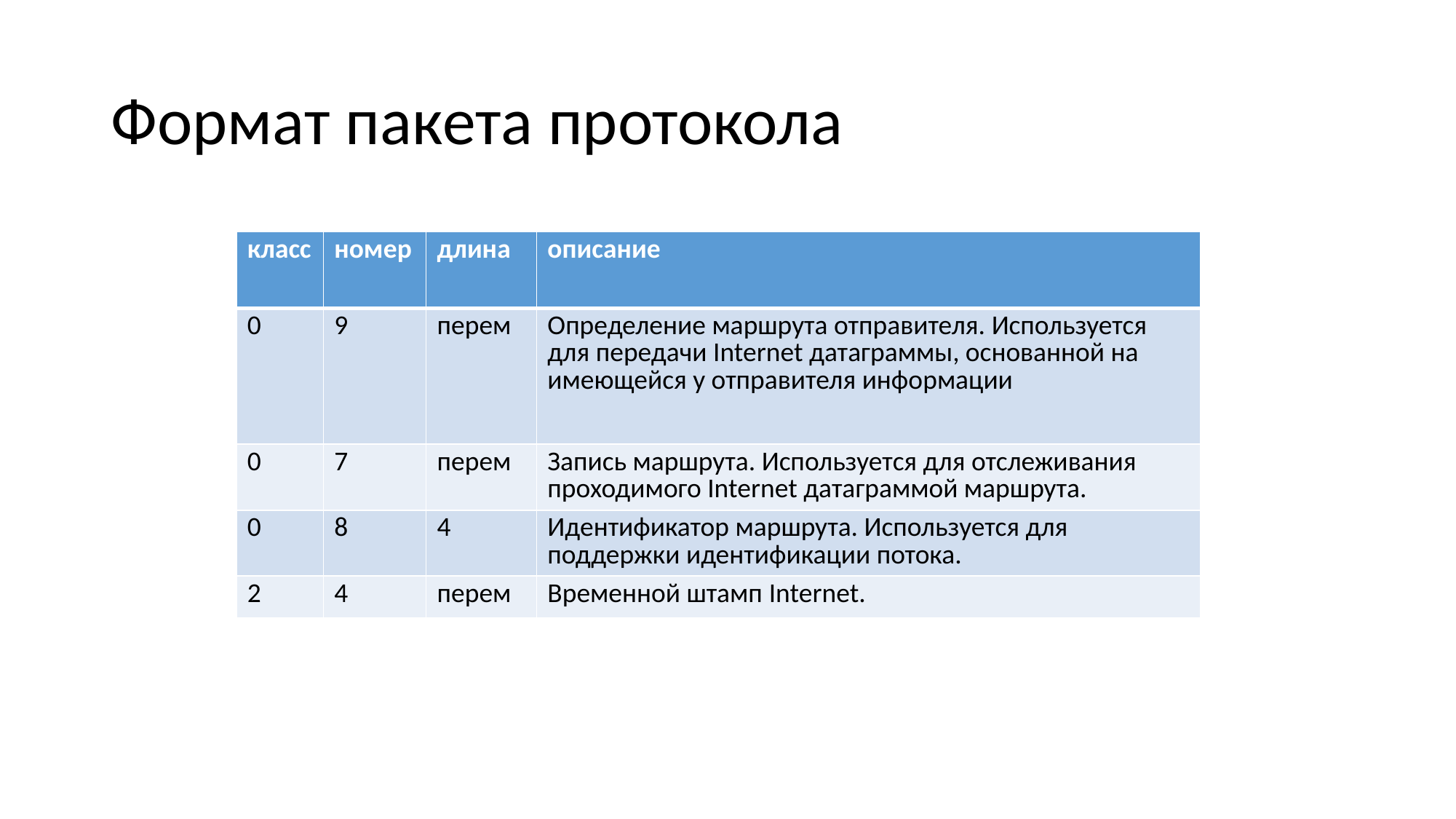

# Формат пакета протокола
| класс | номер | длина | описание |
| --- | --- | --- | --- |
| 0 | 9 | перем | Определение маршрута отправителя. Используется для передачи Internet датаграммы, основанной на имеющейся у отправителя информации |
| 0 | 7 | перем | Запись маршрута. Используется для отслеживания проходимого Internet датаграммой маршрута. |
| 0 | 8 | 4 | Идентификатор маршрута. Используется для поддержки идентификации потока. |
| 2 | 4 | перем | Временной штамп Internet. |